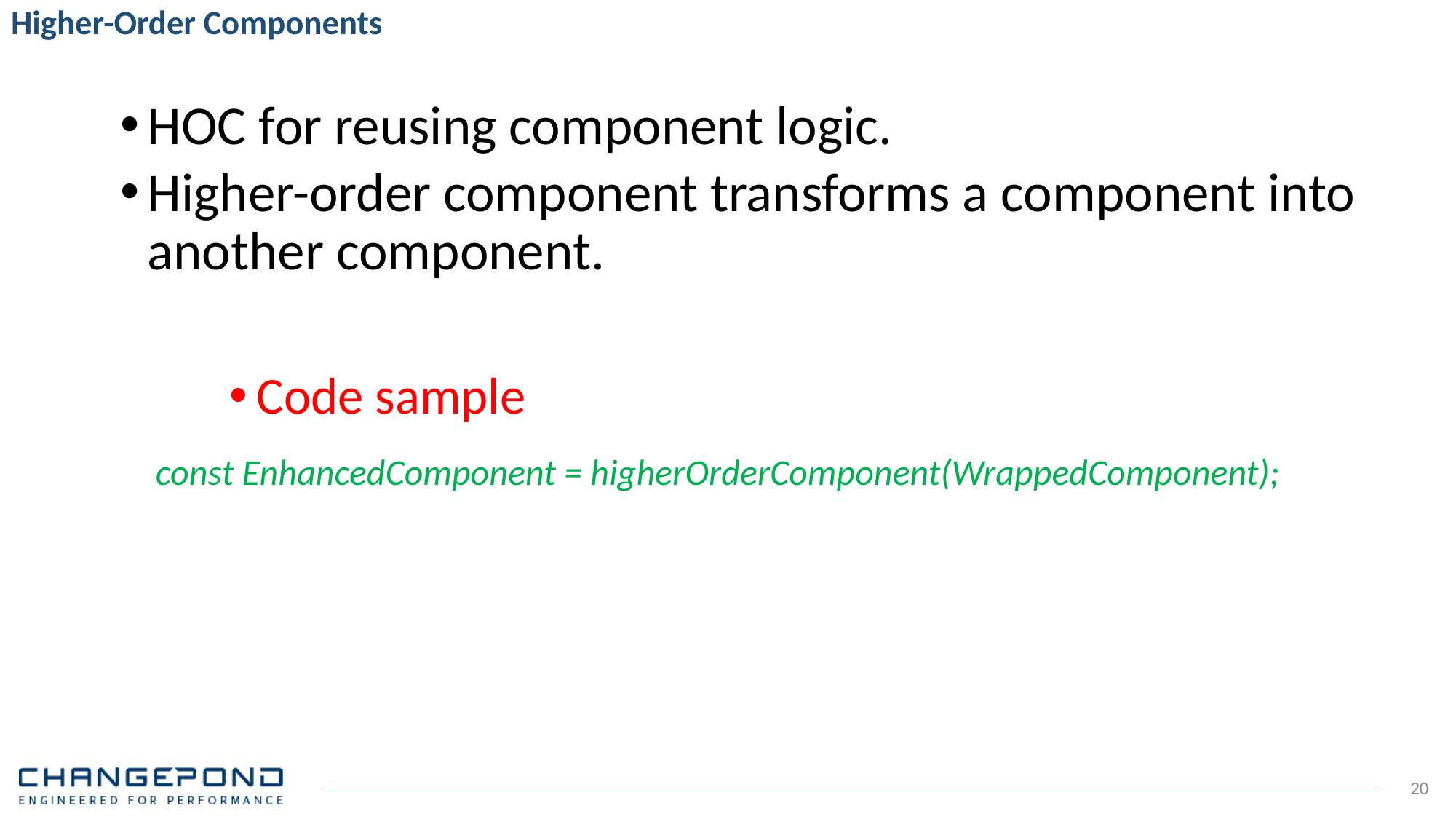

# Higher-Order Components
HOC for reusing component logic.
Higher-order component transforms a component into another component.

Code sample
		 const EnhancedComponent = higherOrderComponent(WrappedComponent);
20